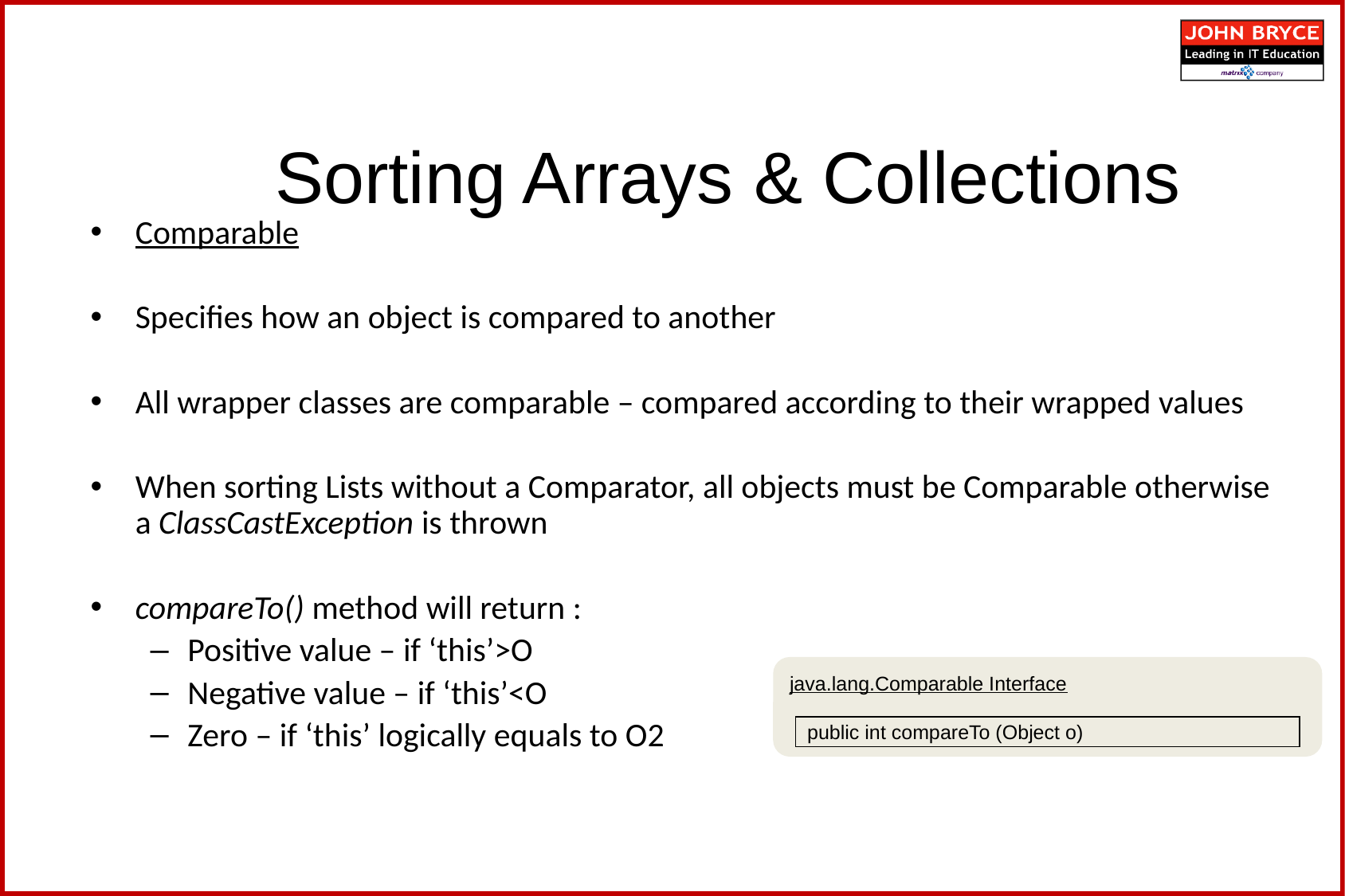

Sorting Arrays & Collections
Comparable

Specifies how an object is compared to another

All wrapper classes are comparable – compared according to their wrapped values

When sorting Lists without a Comparator, all objects must be Comparable otherwise a ClassCastException is thrown

compareTo() method will return :
Positive value – if ‘this’>O
Negative value – if ‘this’<O
Zero – if ‘this’ logically equals to O2

java.lang.Comparable Interface

public int compareTo (Object o)